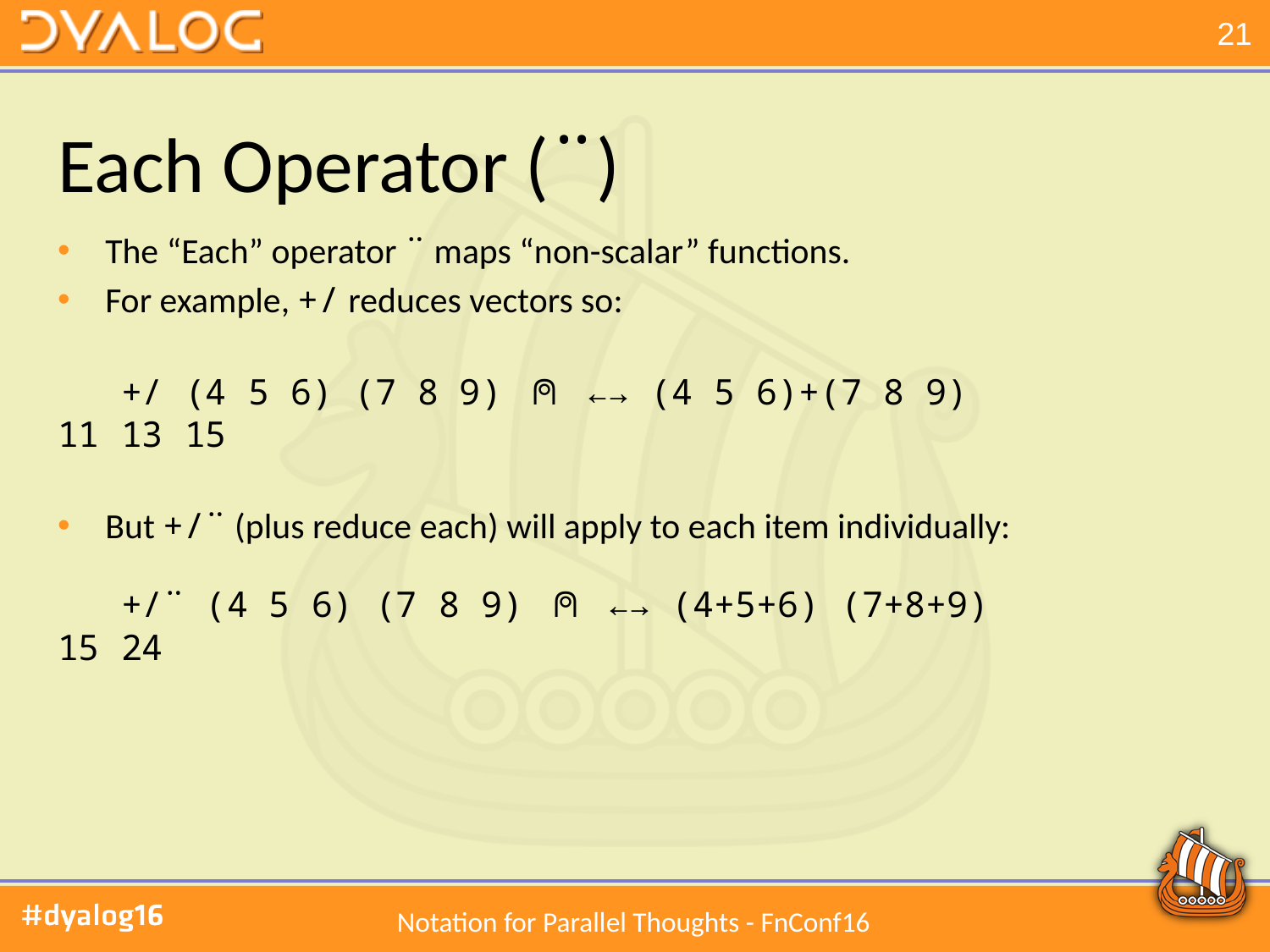

# Each Operator (¨)
The “Each” operator ¨ maps “non-scalar” functions.
For example, +/ reduces vectors so:
   +/ (4 5 6) (7 8 9) ⍝ ←→ (4 5 6)+(7 8 9)
11 13 15
But +/¨ (plus reduce each) will apply to each item individually:

   +/¨ (4 5 6) (7 8 9) ⍝ ←→ (4+5+6) (7+8+9)
15 24

Notation for Parallel Thoughts - FnConf16